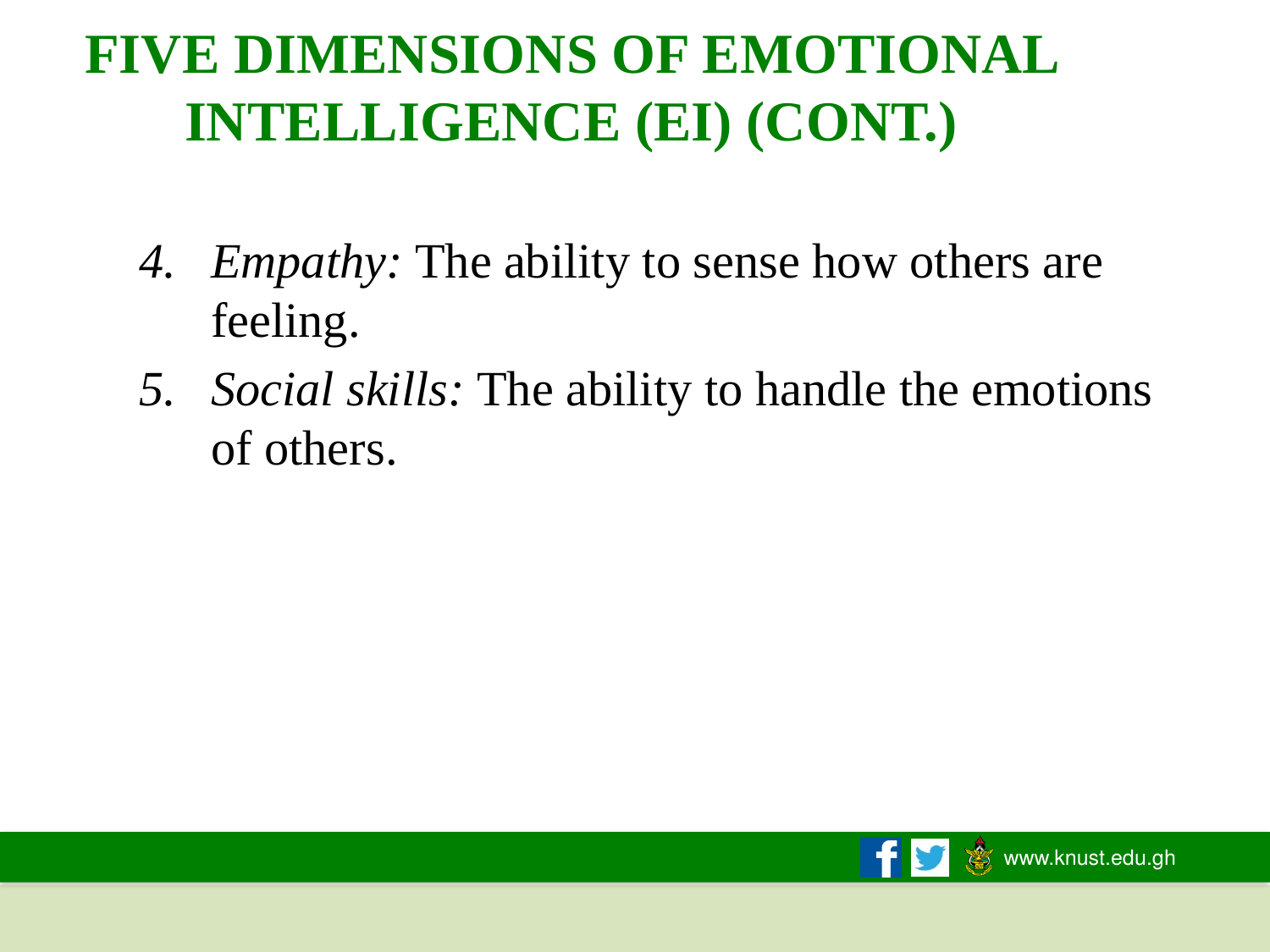

FIVE DIMENSIONS OF EMOTIONAL INTELLIGENCE (EI) (CONT.)
Empathy: The ability to sense how others are feeling.
Social skills: The ability to handle the emotions of others.